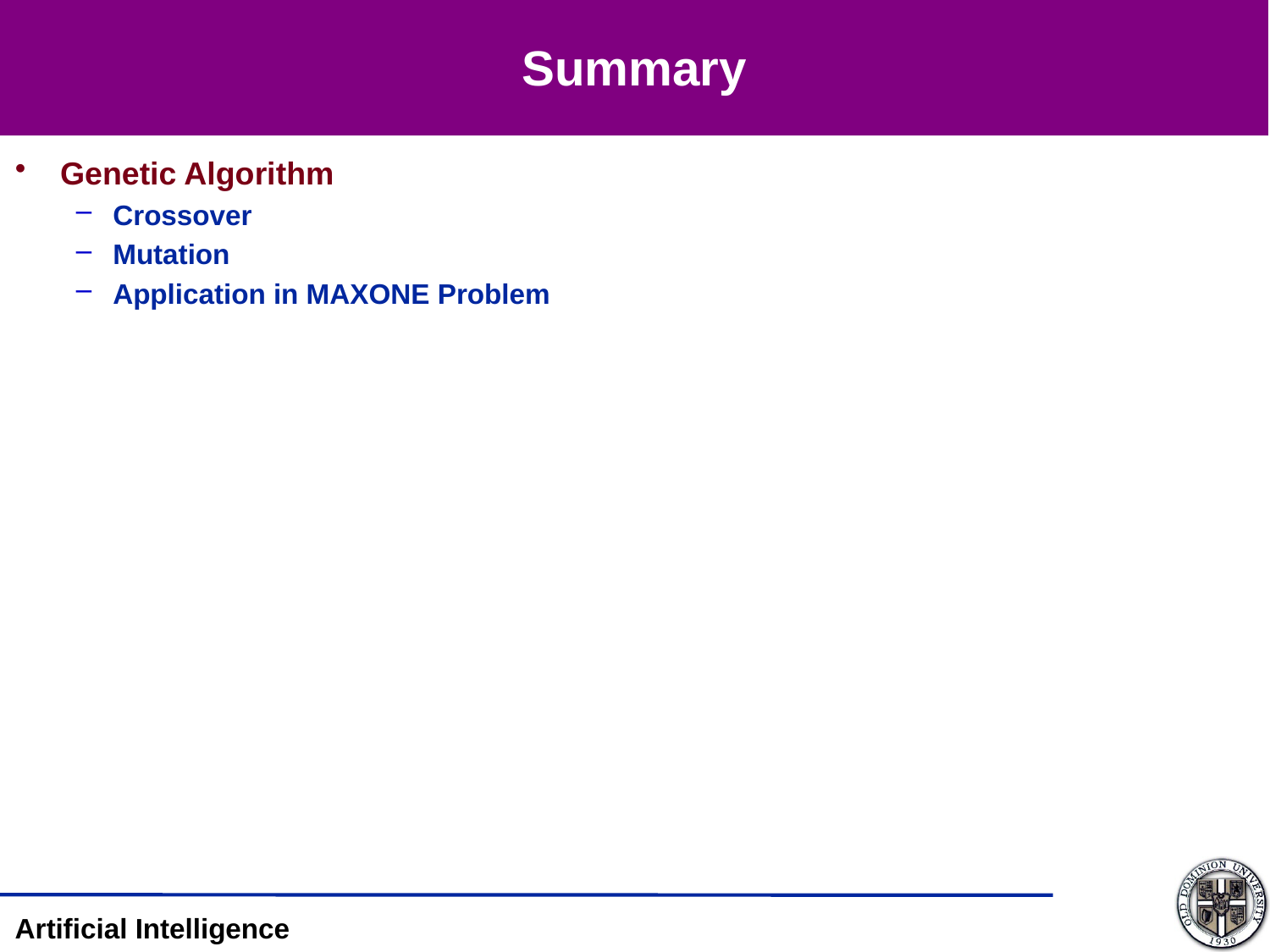

# Summary
Genetic Algorithm
Crossover
Mutation
Application in MAXONE Problem